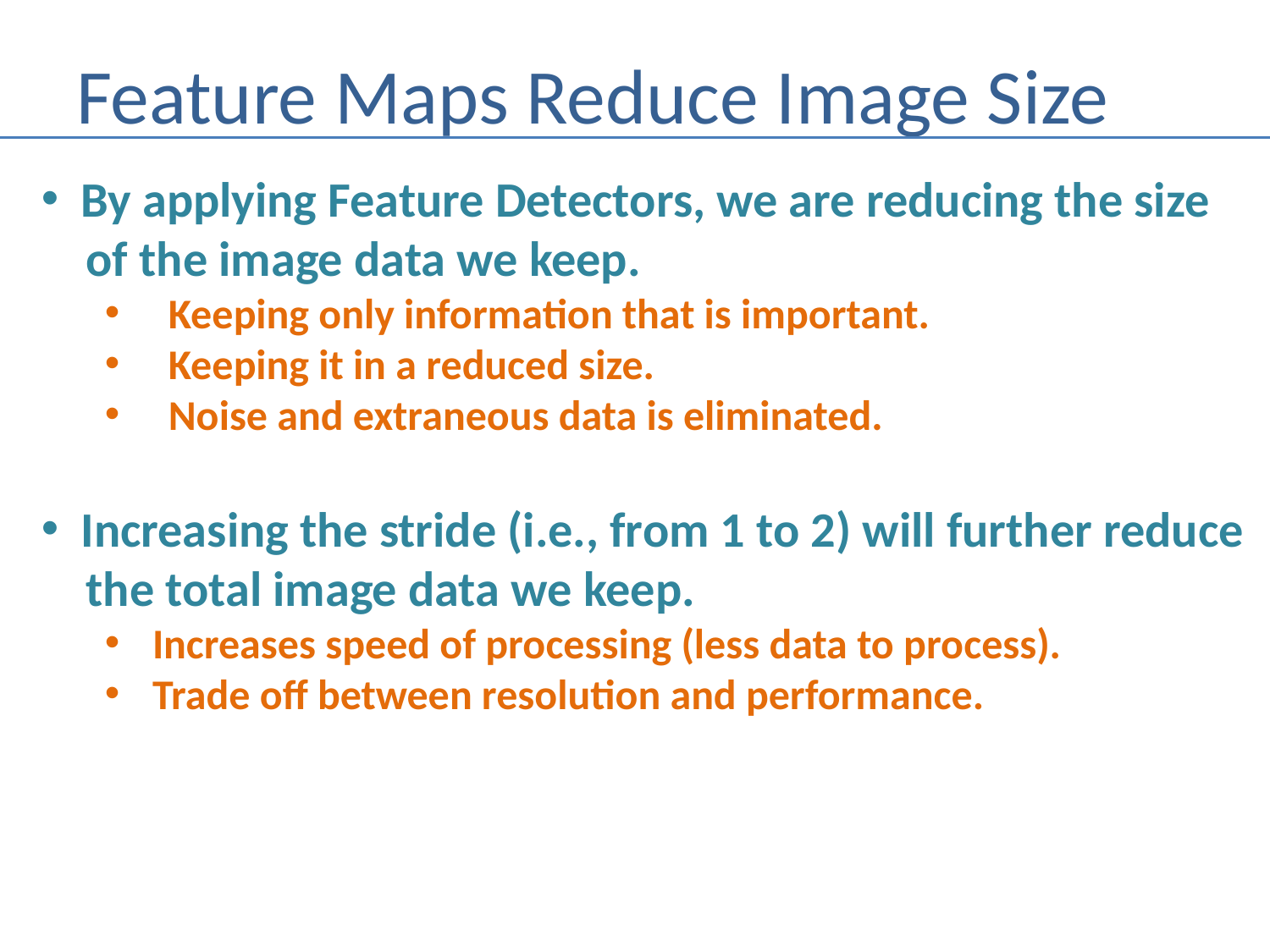

# Feature Maps Reduce Image Size
By applying Feature Detectors, we are reducing the size
    of the image data we keep.
Keeping only information that is important.
Keeping it in a reduced size.
Noise and extraneous data is eliminated.

Increasing the stride (i.e., from 1 to 2) will further reduce
    the total image data we keep.
Increases speed of processing (less data to process).
Trade off between resolution and performance.